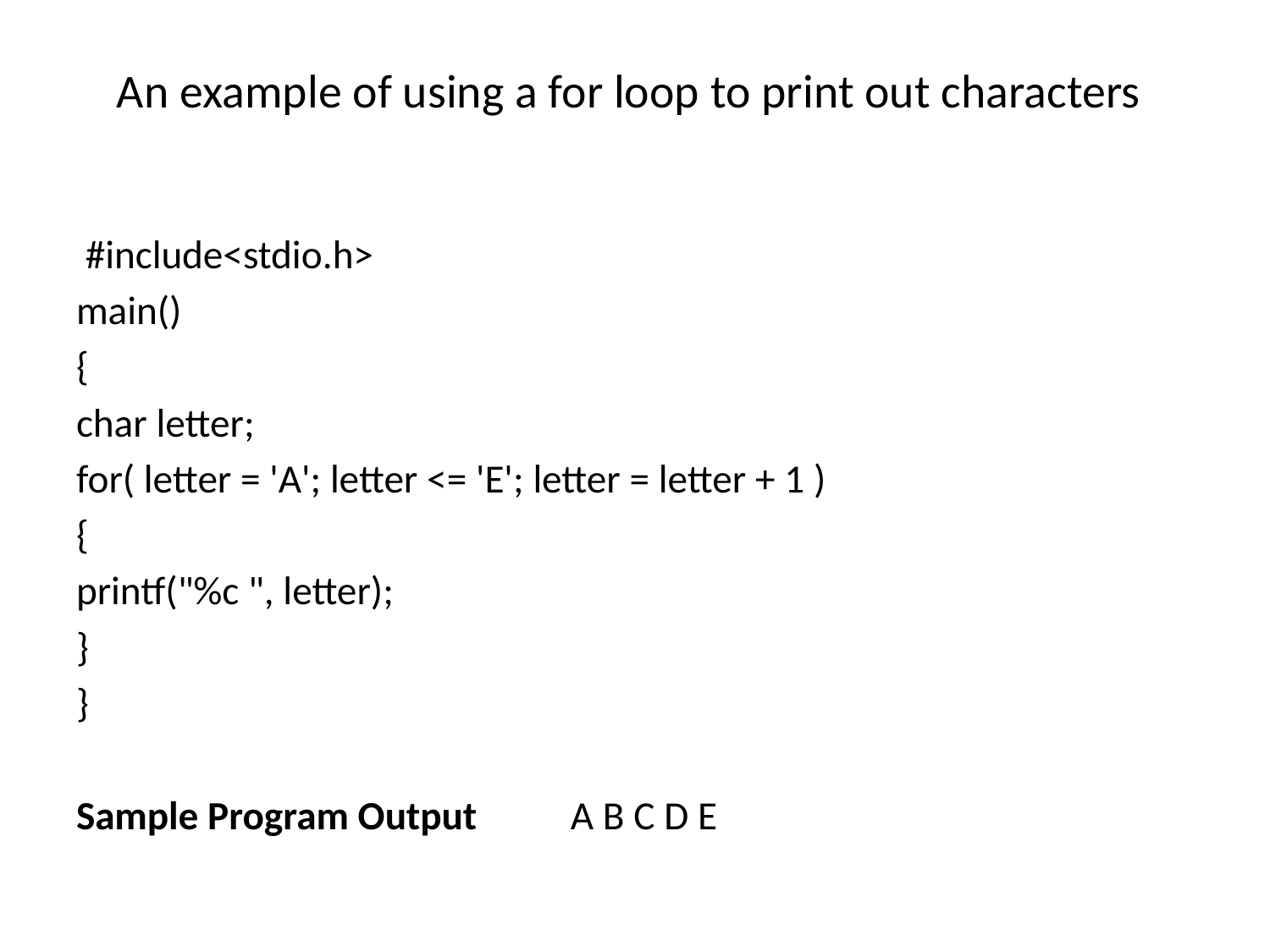

# An example of using a for loop to print out characters
 #include<stdio.h>
main()
{
char letter;
for( letter = 'A'; letter <= 'E'; letter = letter + 1 )
{
printf("%c ", letter);
}
}

Sample Program Output 	A B C D E